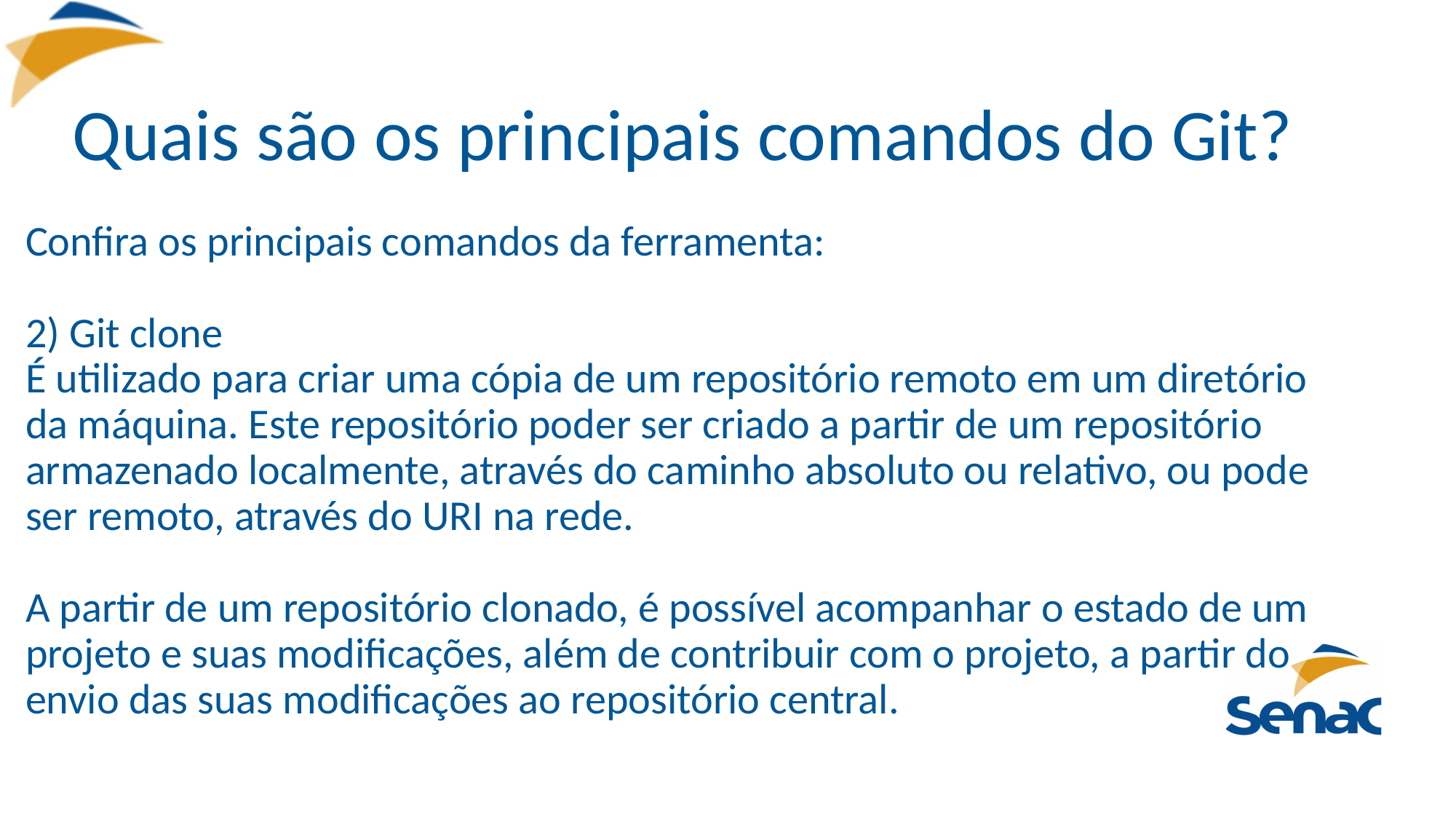

# Quais são os principais comandos do Git?
Confira os principais comandos da ferramenta:

2) Git clone
É utilizado para criar uma cópia de um repositório remoto em um diretório da máquina. Este repositório poder ser criado a partir de um repositório armazenado localmente, através do caminho absoluto ou relativo, ou pode ser remoto, através do URI na rede.

A partir de um repositório clonado, é possível acompanhar o estado de um projeto e suas modificações, além de contribuir com o projeto, a partir do envio das suas modificações ao repositório central.